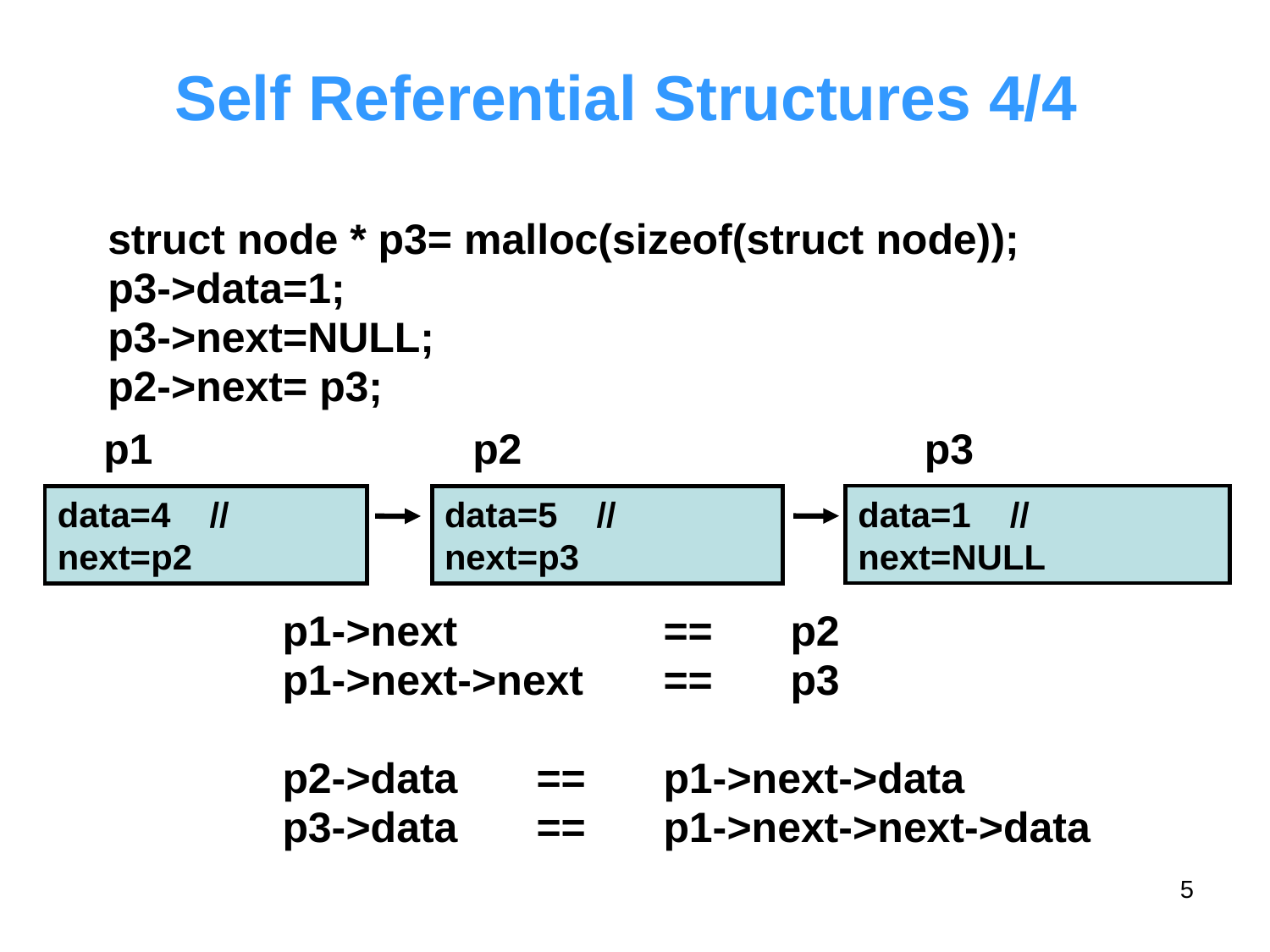

# Self Referential Structures 4/4

struct node * p3= malloc(sizeof(struct node));
p3->data=1;
p3->next=NULL;
p2->next= p3;

		p1->next		==  	p2
		p1->next->next	==	p3

		p2->data 	== 	p1->next->data
		p3->data 	==	p1->next->next->data

 p1			p2			      p3
data=1    //  next=NULL
data=4    //  next=p2
data=5    //   next=p3

5